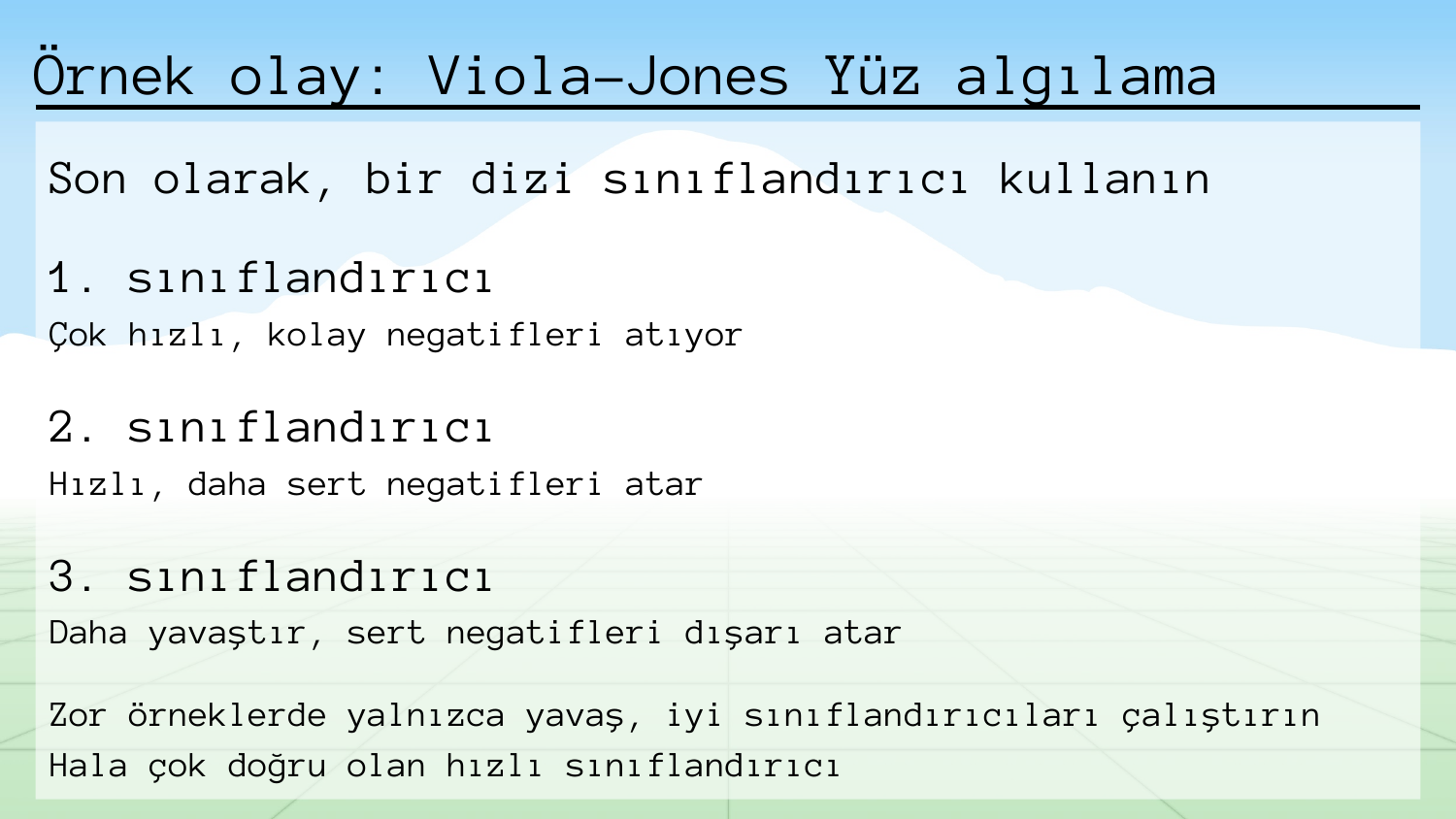

# Örnek olay: Viola-Jones Yüz algılama
Son olarak, bir dizi sınıflandırıcı kullanın
1. sınıflandırıcı
Çok hızlı, kolay negatifleri atıyor
2. sınıflandırıcı
Hızlı, daha sert negatifleri atar
3. sınıflandırıcı
Daha yavaştır, sert negatifleri dışarı atar
Zor örneklerde yalnızca yavaş, iyi sınıflandırıcıları çalıştırın
Hala çok doğru olan hızlı sınıflandırıcı